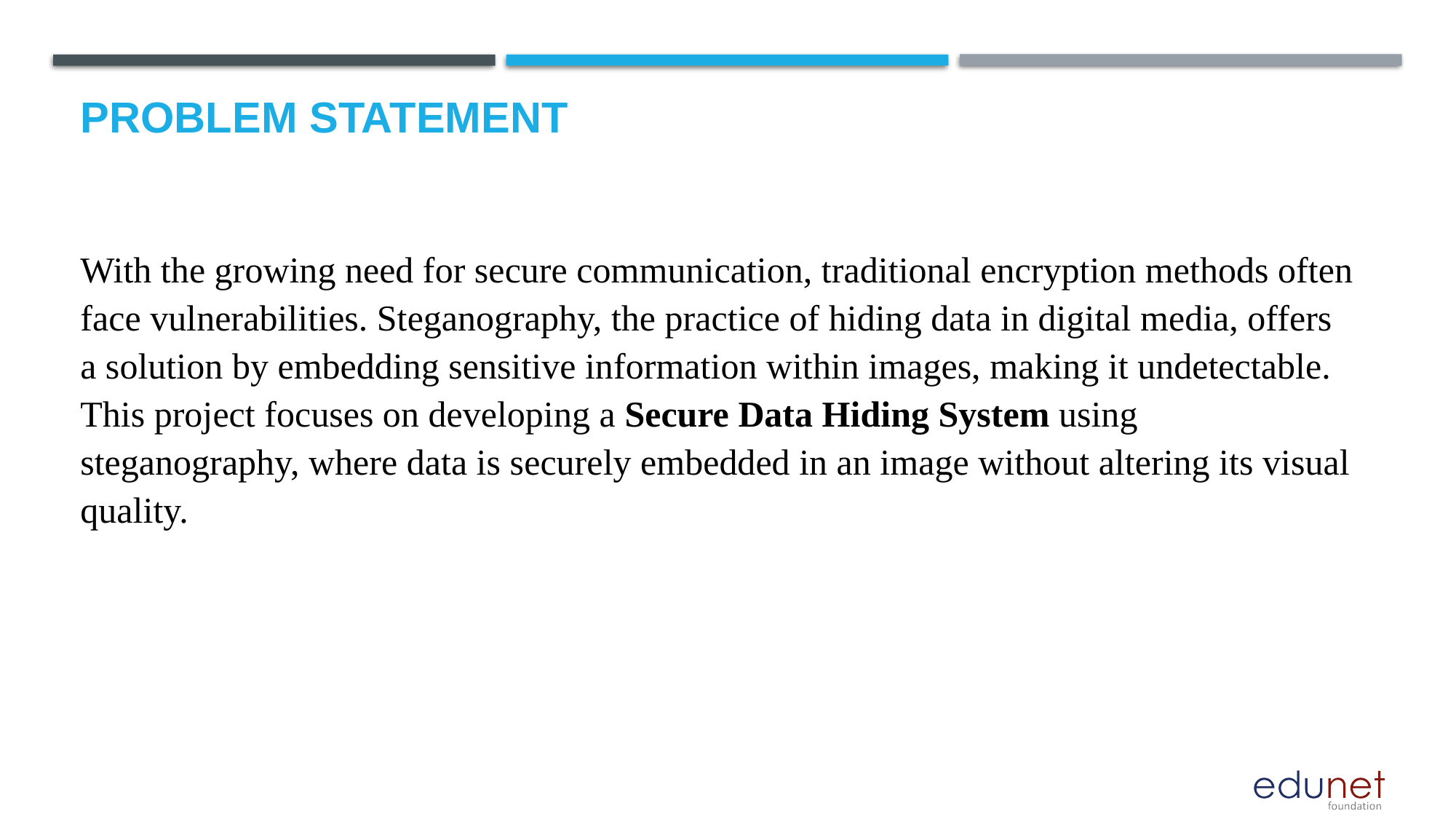

# Problem Statement
With the growing need for secure communication, traditional encryption methods often face vulnerabilities. Steganography, the practice of hiding data in digital media, offers a solution by embedding sensitive information within images, making it undetectable. This project focuses on developing a Secure Data Hiding System using steganography, where data is securely embedded in an image without altering its visual quality.